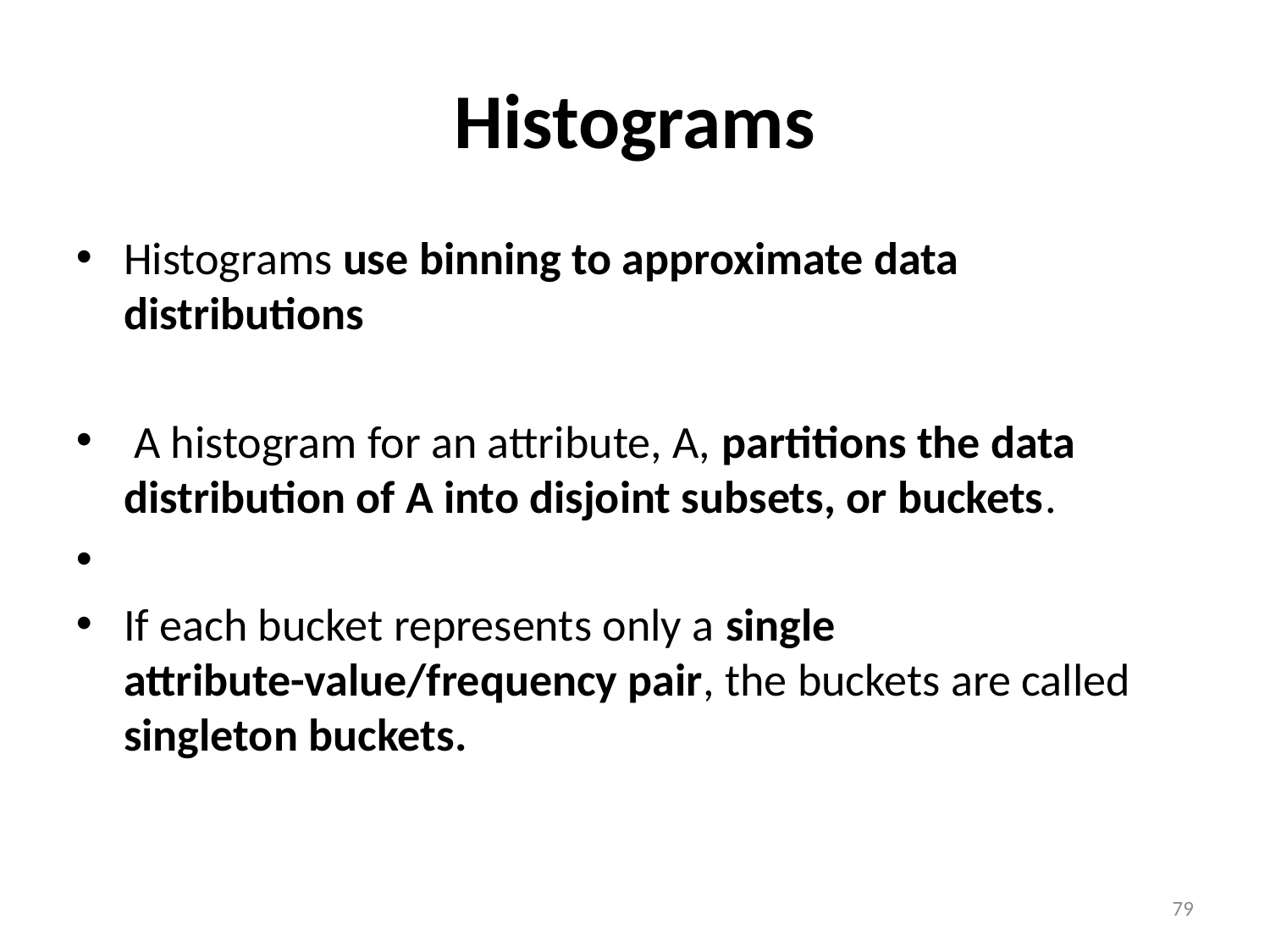

Histograms
Histograms use binning to approximate data distributions

 A histogram for an attribute, A, partitions the data distribution of A into disjoint subsets, or buckets.

If each bucket represents only a single attribute-value/frequency pair, the buckets are called singleton buckets.
79